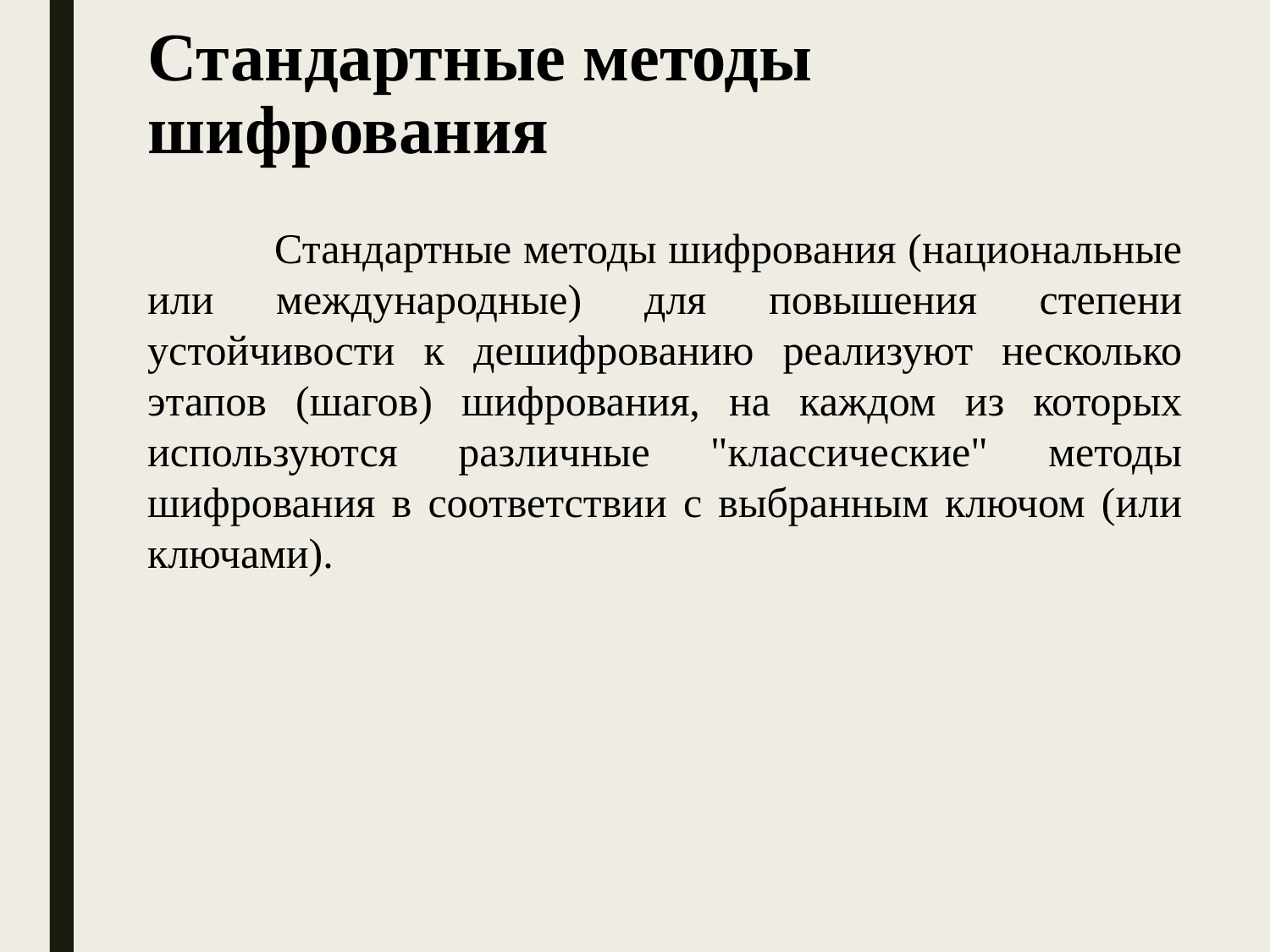

# Стандартные методы шифрования
	Стандартные методы шифрования (национальные или международные) для повышения степени устойчивости к дешифрованию реализуют несколько этапов (шагов) шифрования, на каждом из которых используются различные "классические" методы шифрования в соответствии с выбранным ключом (или ключами).